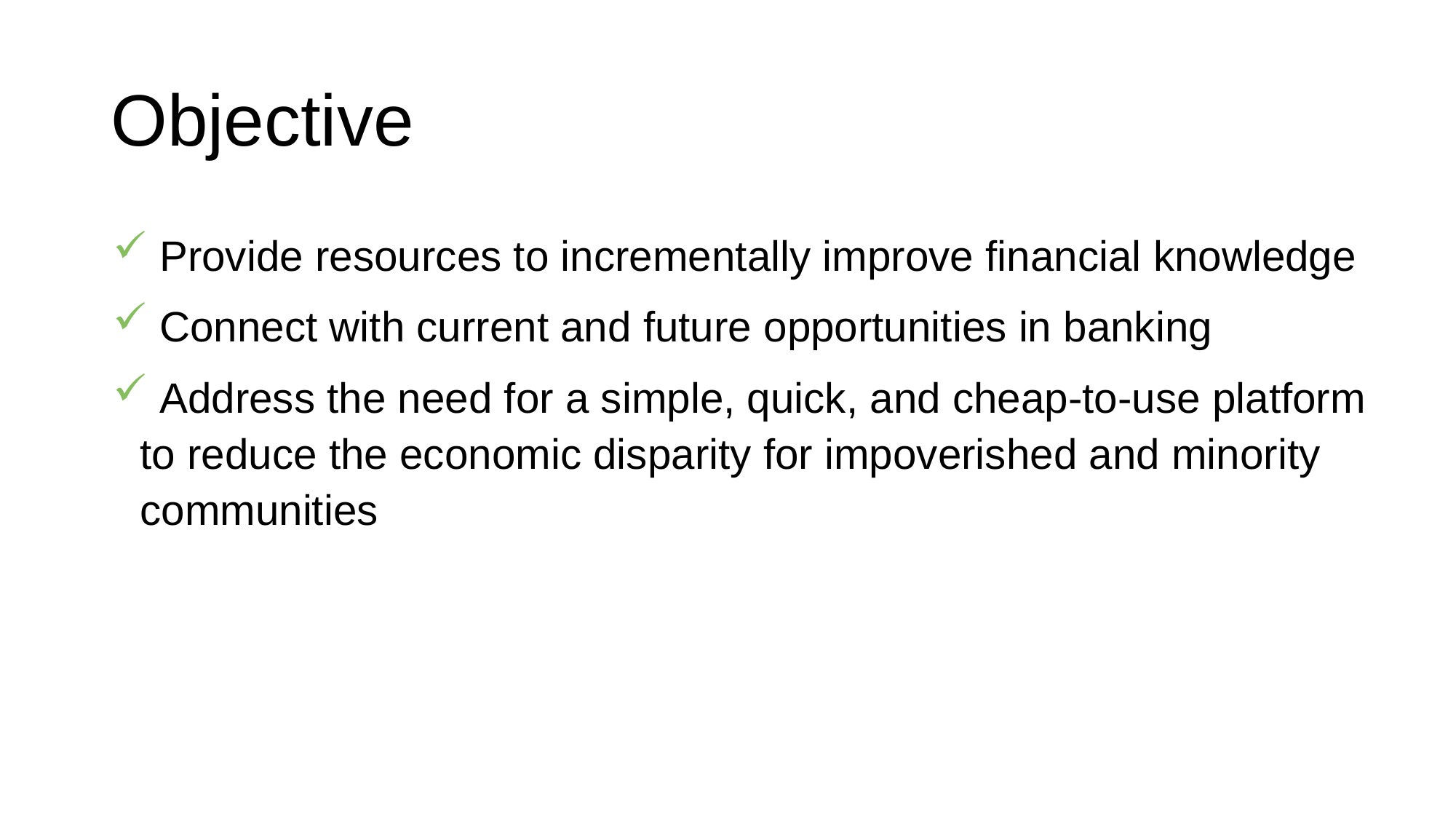

# Objective
 Provide resources to incrementally improve financial knowledge
 Connect with current and future opportunities in banking
 Address the need for a simple, quick, and cheap-to-use platform to reduce the economic disparity for impoverished and minority communities